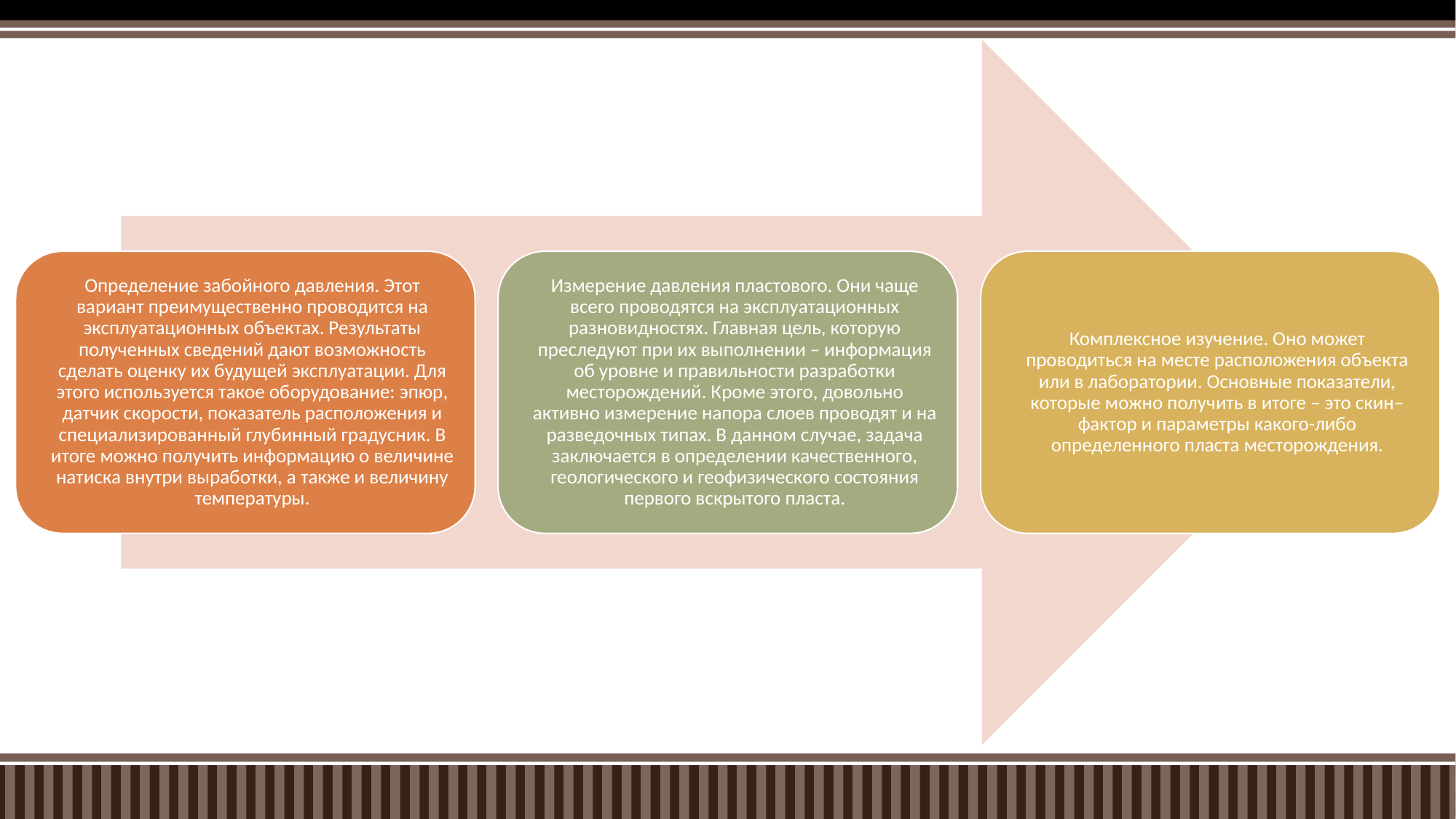

Определение забойного давления. Этот вариант преимущественно проводится на эксплуатационных объектах. Результаты полученных сведений дают возможность сделать оценку их будущей эксплуатации. Для этого используется такое оборудование: эпюр, датчик скорости, показатель расположения и специализированный глубинный градусник. В итоге можно получить информацию о величине натиска внутри выработки, а также и величину температуры.
Измерение давления пластового. Они чаще всего проводятся на эксплуатационных разновидностях. Главная цель, которую преследуют при их выполнении – информация об уровне и правильности разработки месторождений. Кроме этого, довольно активно измерение напора слоев проводят и на разведочных типах. В данном случае, задача заключается в определении качественного, геологического и геофизического состояния первого вскрытого пласта.
Комплексное изучение. Оно может проводиться на месте расположения объекта или в лаборатории. Основные показатели, которые можно получить в итоге – это скин–фактор и параметры какого-либо определенного пласта месторождения.